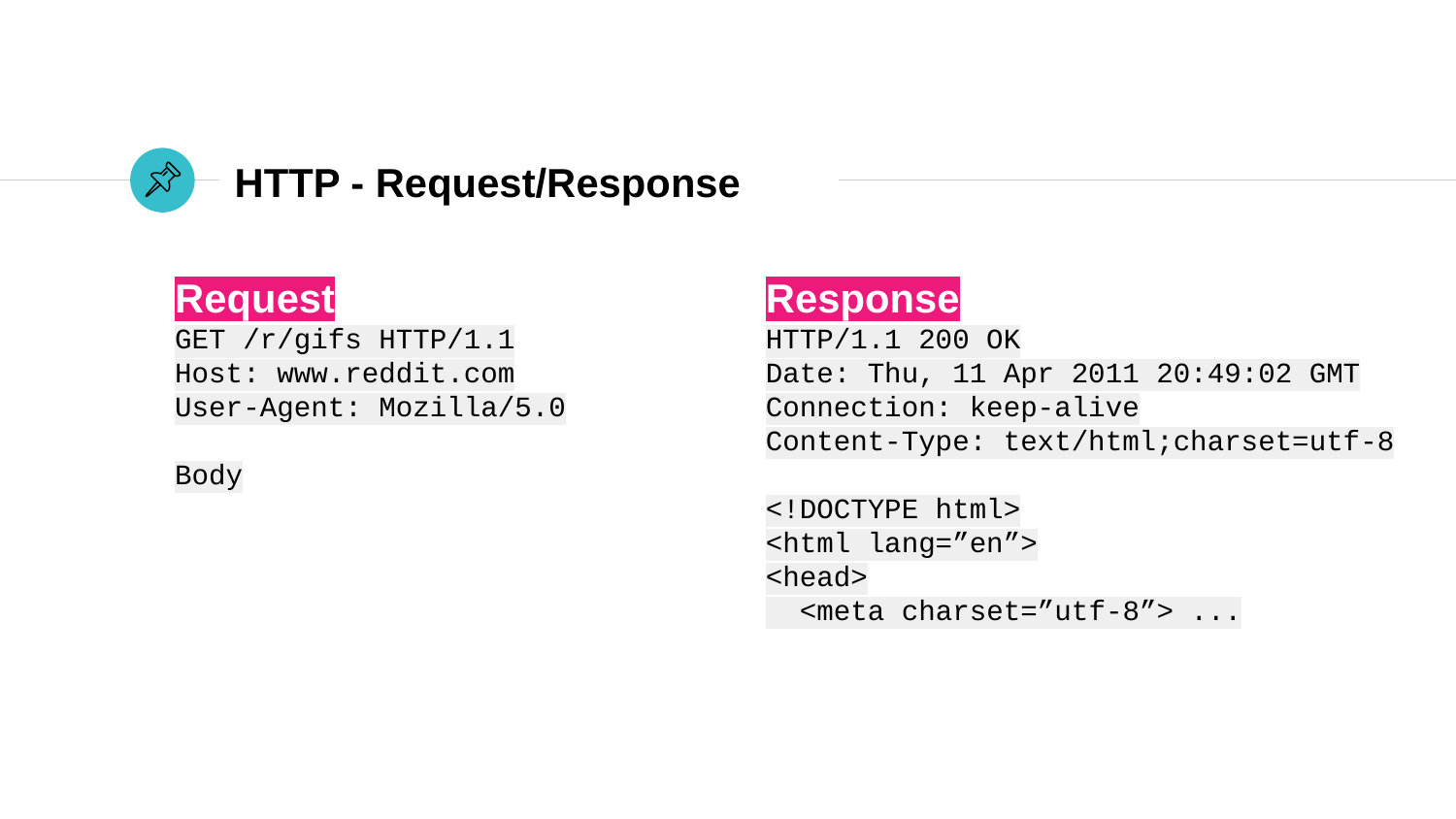

# HTTP - Request/Response

Request
GET /r/gifs HTTP/1.1
Host: www.reddit.com
User-Agent: Mozilla/5.0

Body

Response
HTTP/1.1 200 OK
Date: Thu, 11 Apr 2011 20:49:02 GMT
Connection: keep-alive
Content-Type: text/html;charset=utf-8

<!DOCTYPE html>
<html lang=”en”>
<head>
  <meta charset=”utf-8”> ...